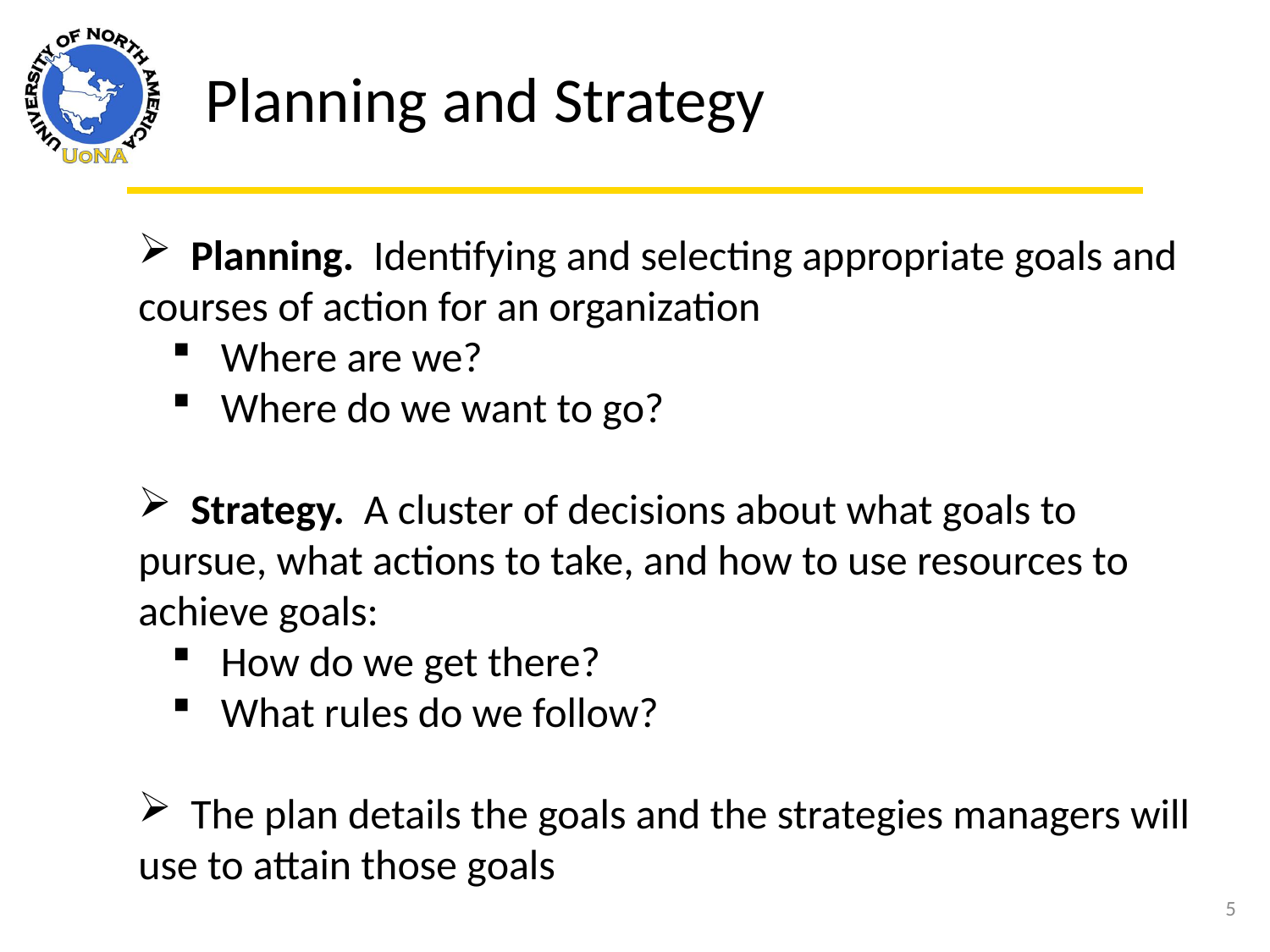

Planning and Strategy
  Planning.  Identifying and selecting appropriate goals and courses of action for an organization
  Where are we?
  Where do we want to go?

  Strategy.  A cluster of decisions about what goals to pursue, what actions to take, and how to use resources to achieve goals:
  How do we get there?
  What rules do we follow?

  The plan details the goals and the strategies managers will use to attain those goals
5